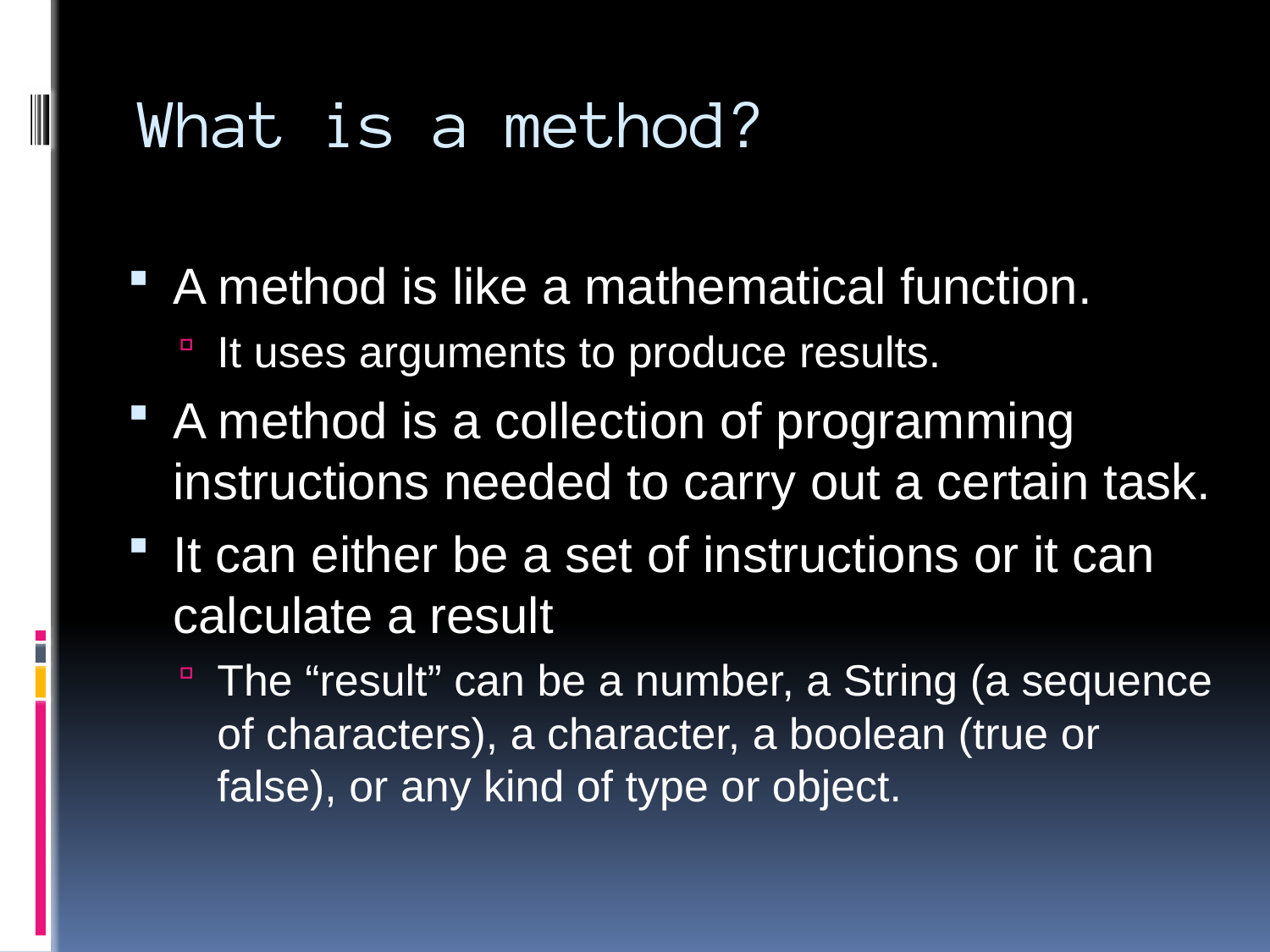

# What is a method?
A method is like a mathematical function.
It uses arguments to produce results.
A method is a collection of programming instructions needed to carry out a certain task.
It can either be a set of instructions or it can calculate a result
The “result” can be a number, a String (a sequence of characters), a character, a boolean (true or false), or any kind of type or object.